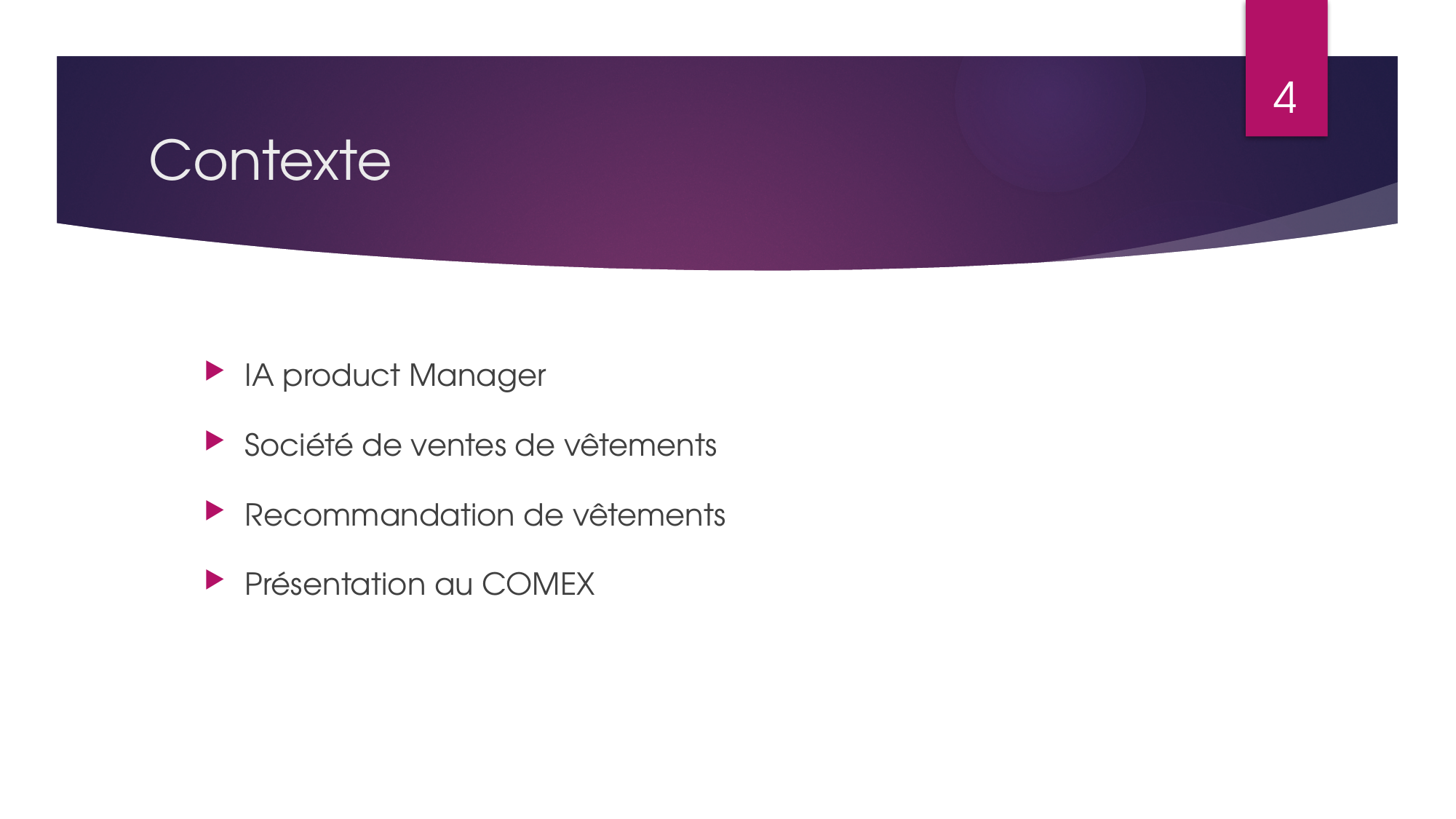

4
# Contexte
IA product Manager
Société de ventes de vêtements
Recommandation de vêtements
Présentation au COMEX